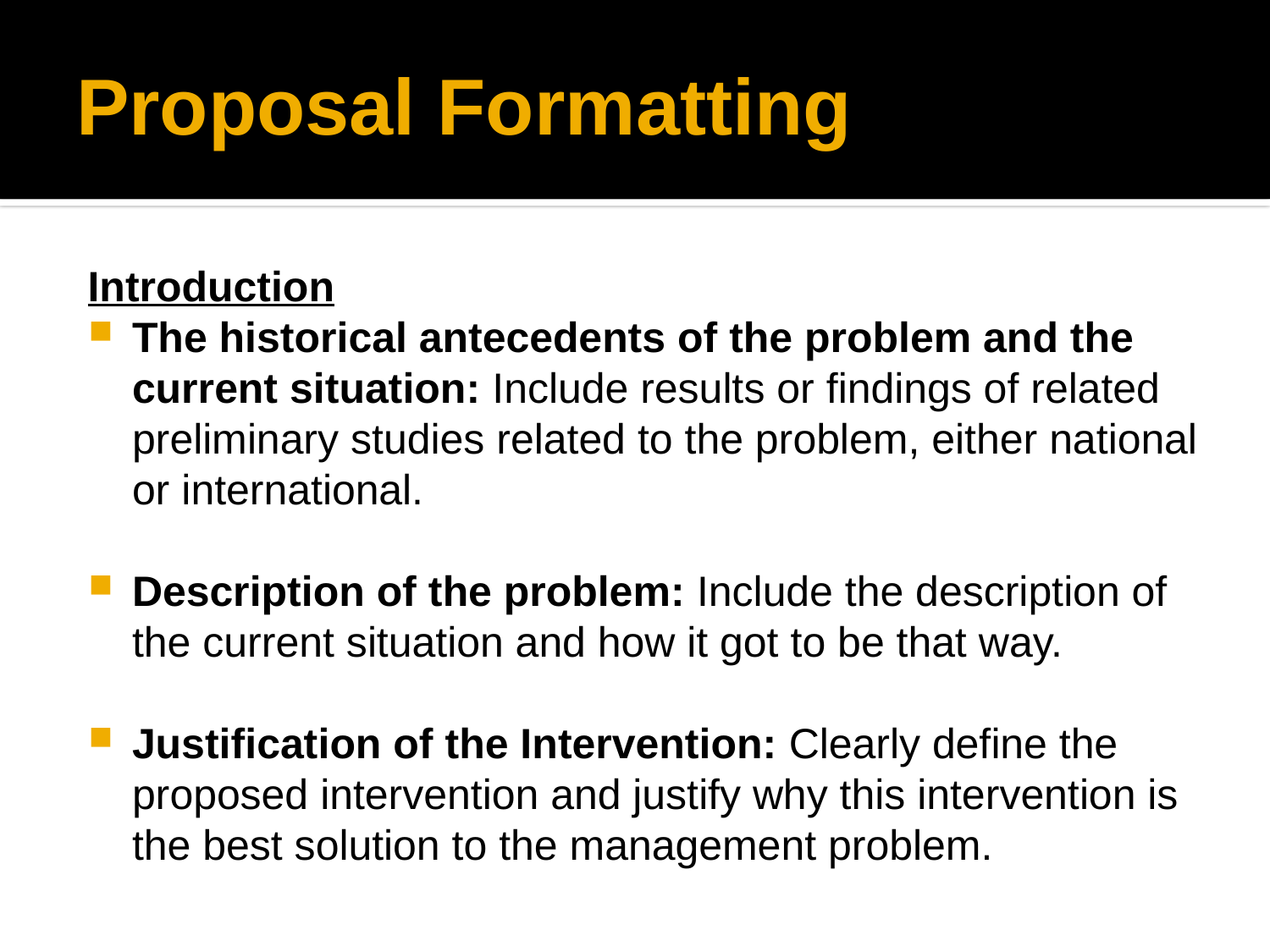

# Proposal Formatting
Introduction
The historical antecedents of the problem and the current situation: Include results or findings of related preliminary studies related to the problem, either national or international.

Description of the problem: Include the description of the current situation and how it got to be that way.

Justification of the Intervention: Clearly define the proposed intervention and justify why this intervention is the best solution to the management problem.